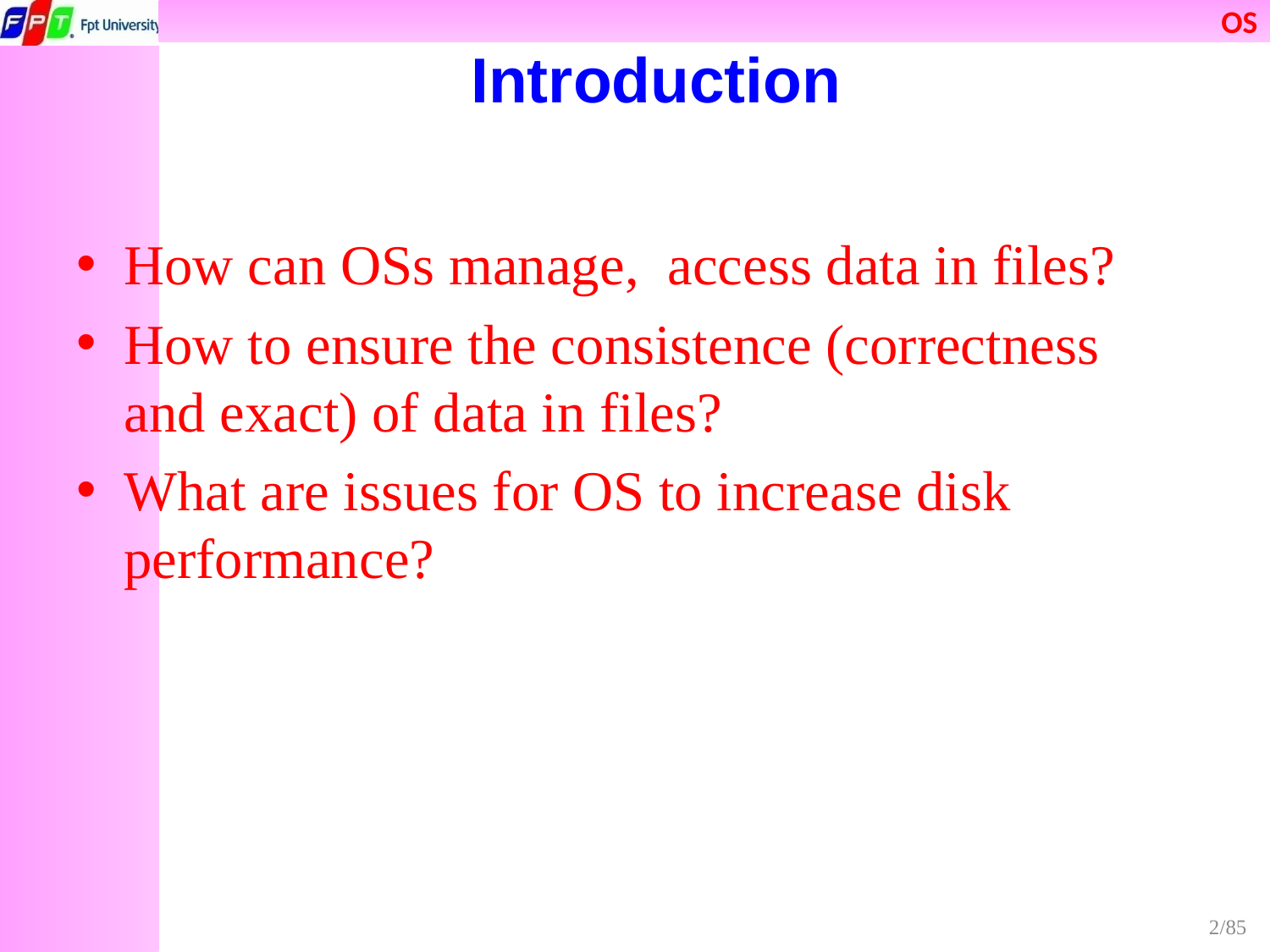

# Introduction
How can OSs manage,  access data in files?
How to ensure the consistence (correctness and exact) of data in files?
What are issues for OS to increase disk performance?
2/85